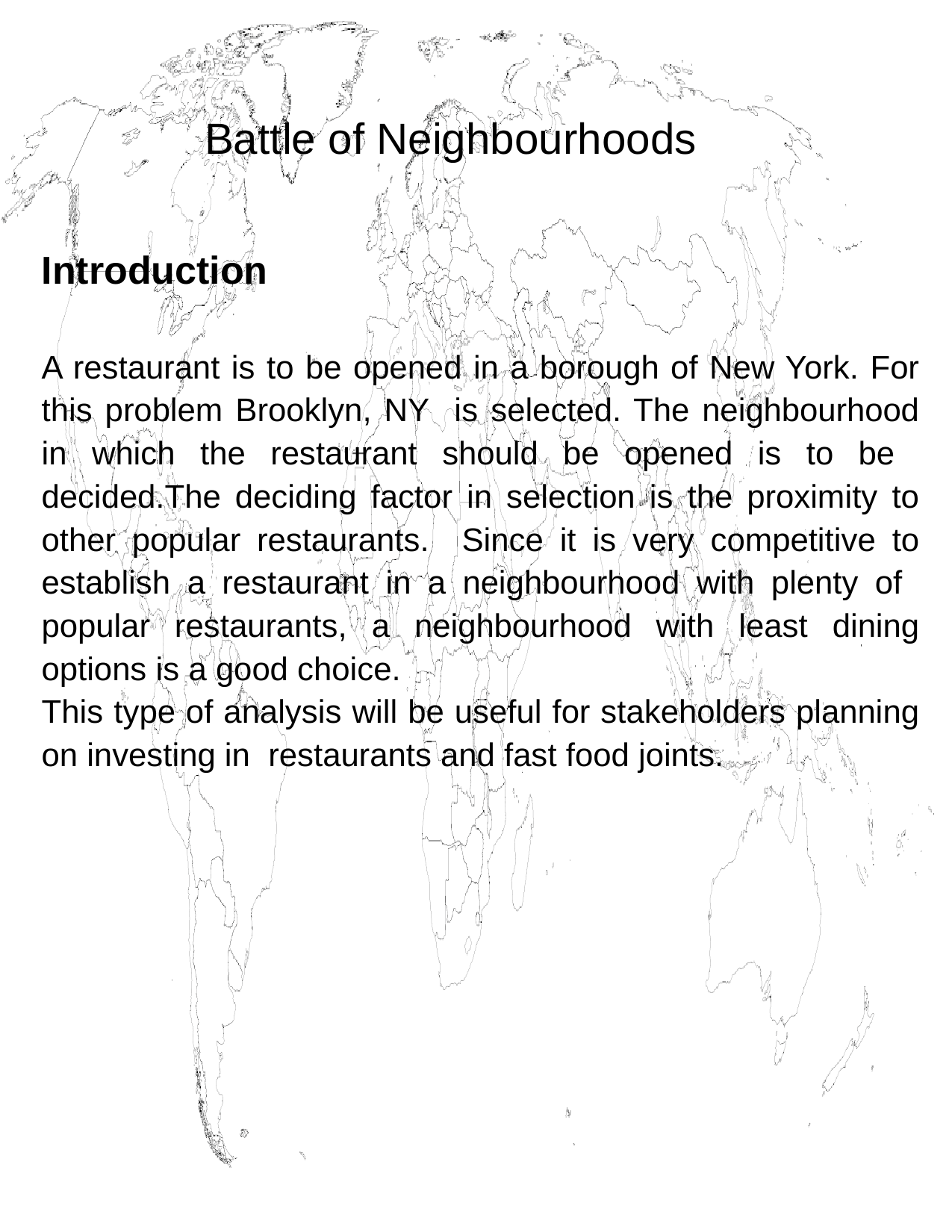

Battle of Neighbourhoods
Introduction

A restaurant is to be opened in a borough of New York. For this problem Brooklyn, NY  is selected. The neighbourhood in which the restaurant should be opened is to be  decided.The deciding factor in selection is the proximity to other popular restaurants.  Since it is very competitive to establish a restaurant in a neighbourhood with plenty of  popular restaurants, a neighbourhood with least dining options is a good choice.
This type of analysis will be useful for stakeholders planning on investing in  restaurants and fast food joints.